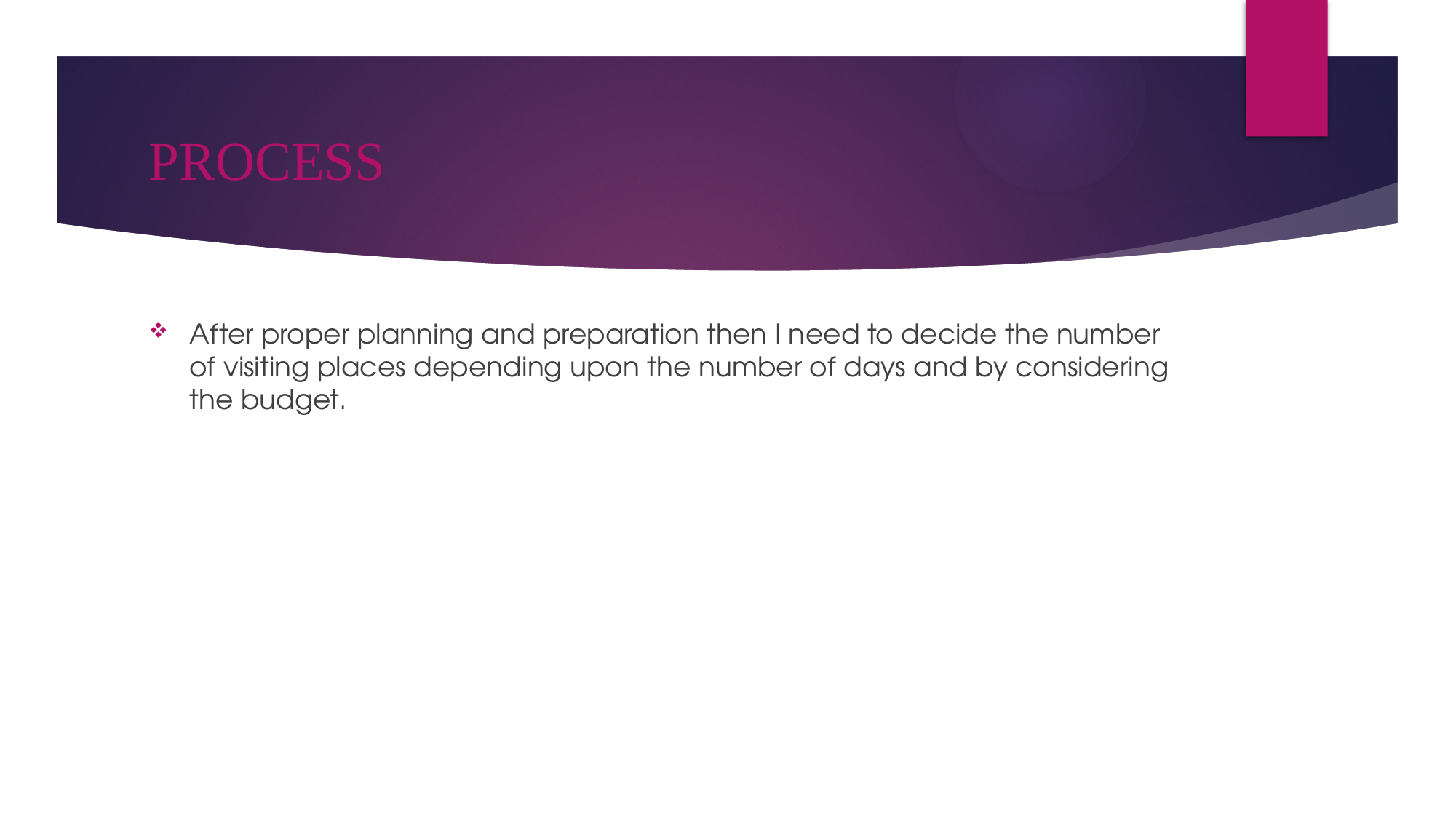

# PROCESS
After proper planning and preparation then I need to decide the number of visiting places depending upon the number of days and by considering the budget.